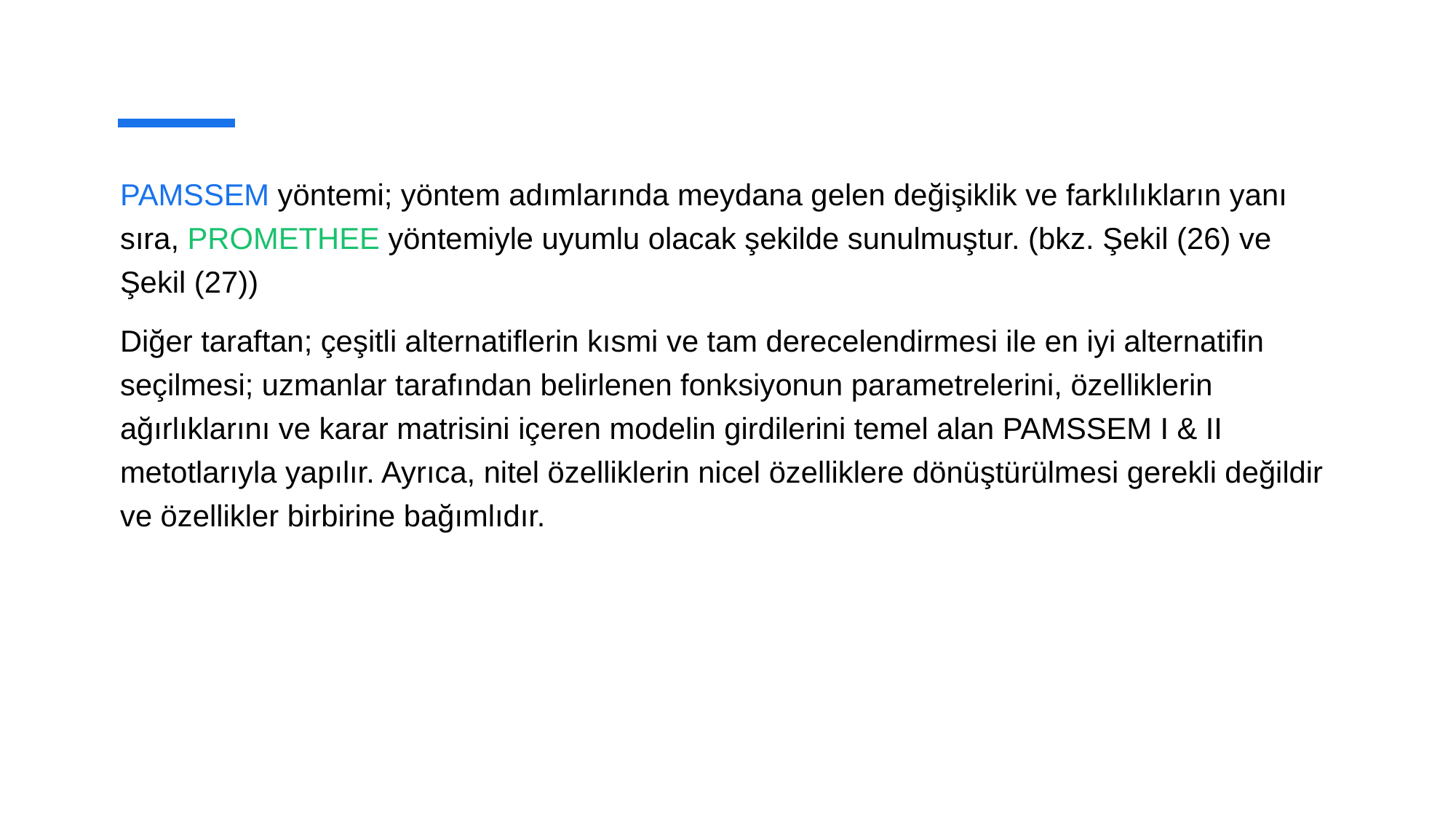

PAMSSEM yöntemi; yöntem adımlarında meydana gelen değişiklik ve farklılıkların yanı sıra, PROMETHEE yöntemiyle uyumlu olacak şekilde sunulmuştur. (bkz. Şekil (26) ve Şekil (27))
Diğer taraftan; çeşitli alternatiflerin kısmi ve tam derecelendirmesi ile en iyi alternatifin seçilmesi; uzmanlar tarafından belirlenen fonksiyonun parametrelerini, özelliklerin ağırlıklarını ve karar matrisini içeren modelin girdilerini temel alan PAMSSEM I & II metotlarıyla yapılır. Ayrıca, nitel özelliklerin nicel özelliklere dönüştürülmesi gerekli değildir ve özellikler birbirine bağımlıdır.